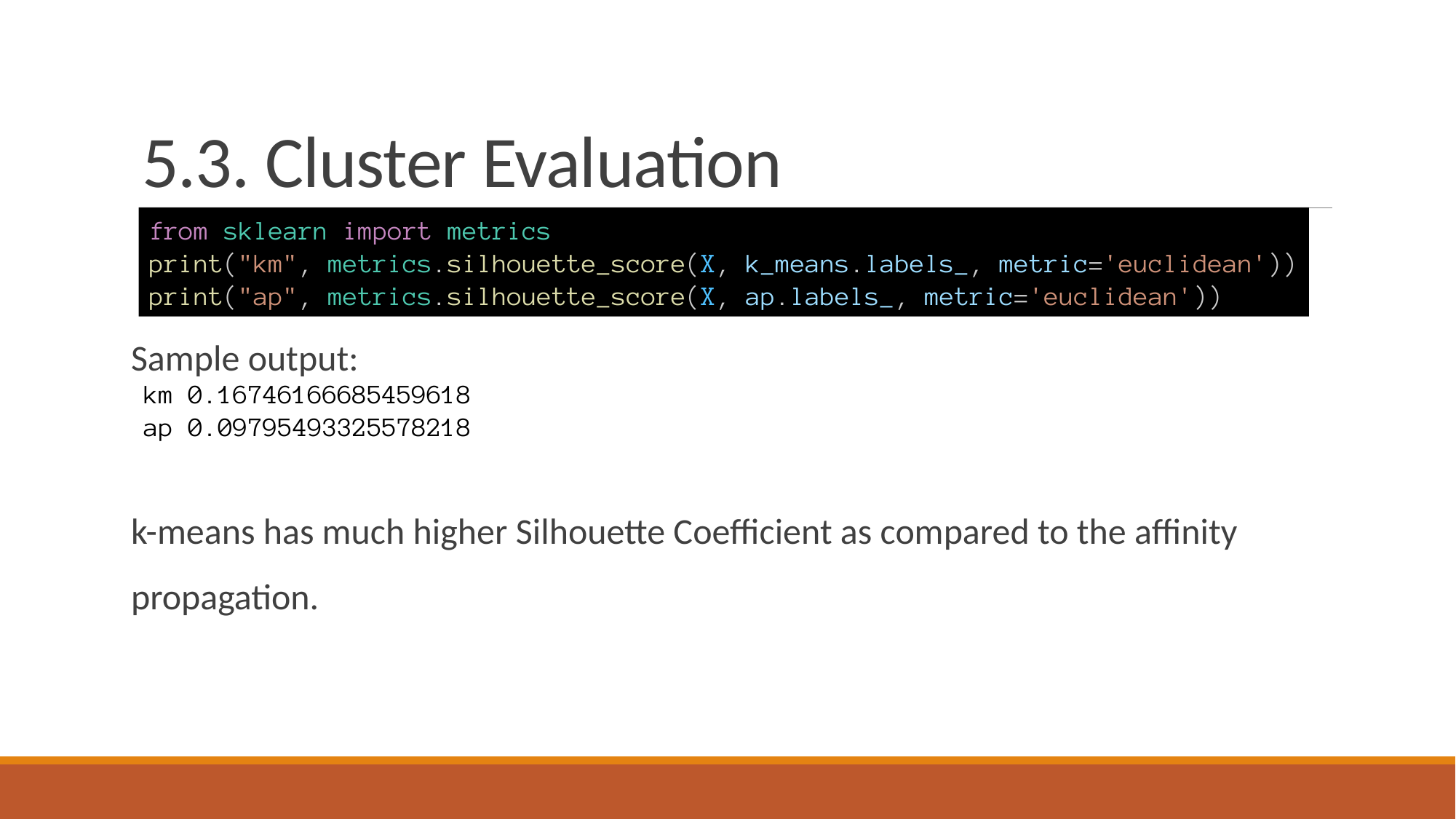

# 5.3. Cluster Evaluation
from sklearn import metrics
print("km", metrics.silhouette_score(X, k_means.labels_, metric='euclidean'))
print("ap", metrics.silhouette_score(X, ap.labels_, metric='euclidean'))

Sample output:

k-means has much higher Silhouette Coefficient as compared to the affinity propagation.
km 0.16746166685459618
ap 0.09795493325578218